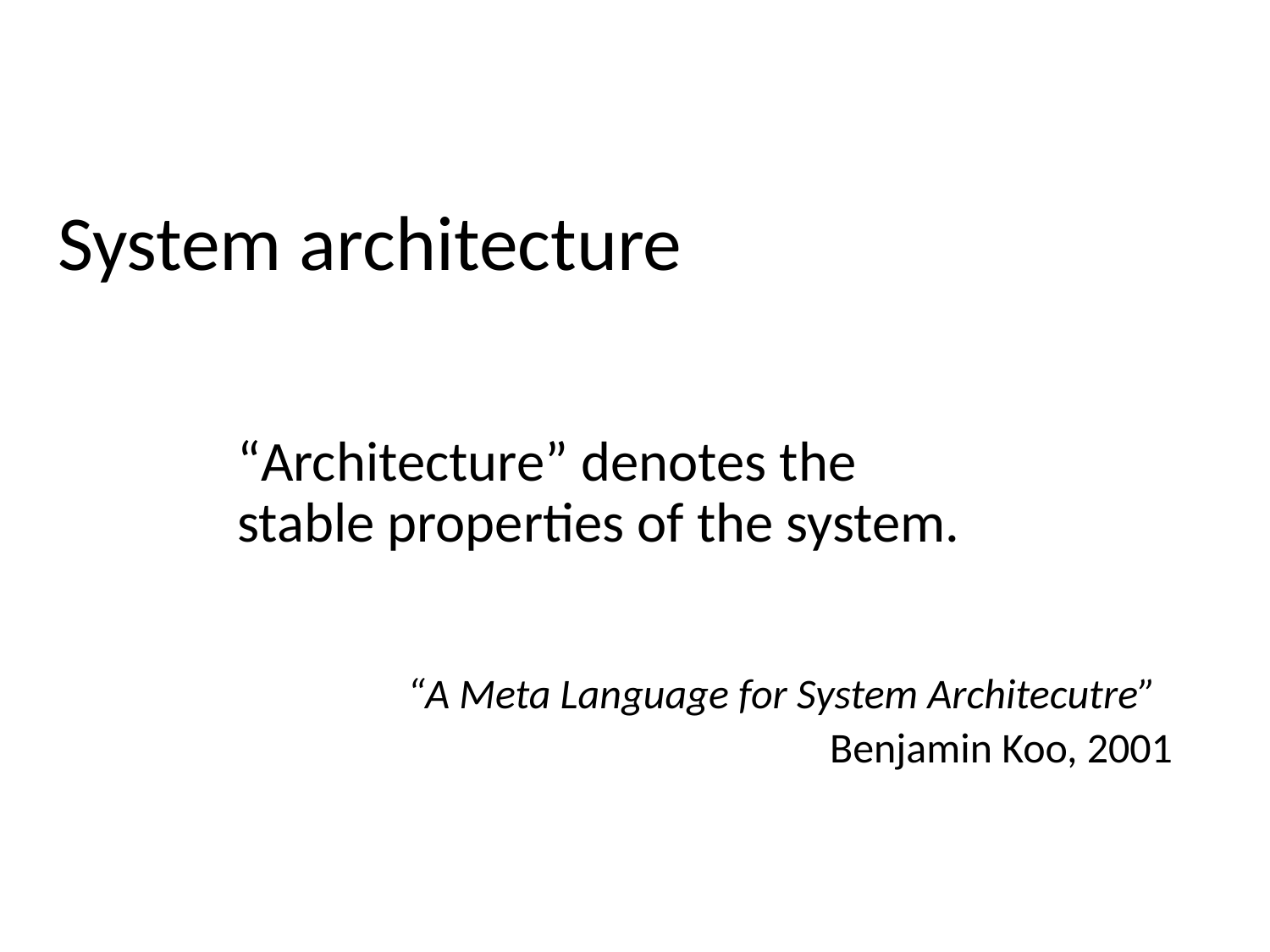

# System architecture
“Architecture” denotes the stable properties of the system.

“A Meta Language for System Architecutre”
Benjamin Koo, 2001